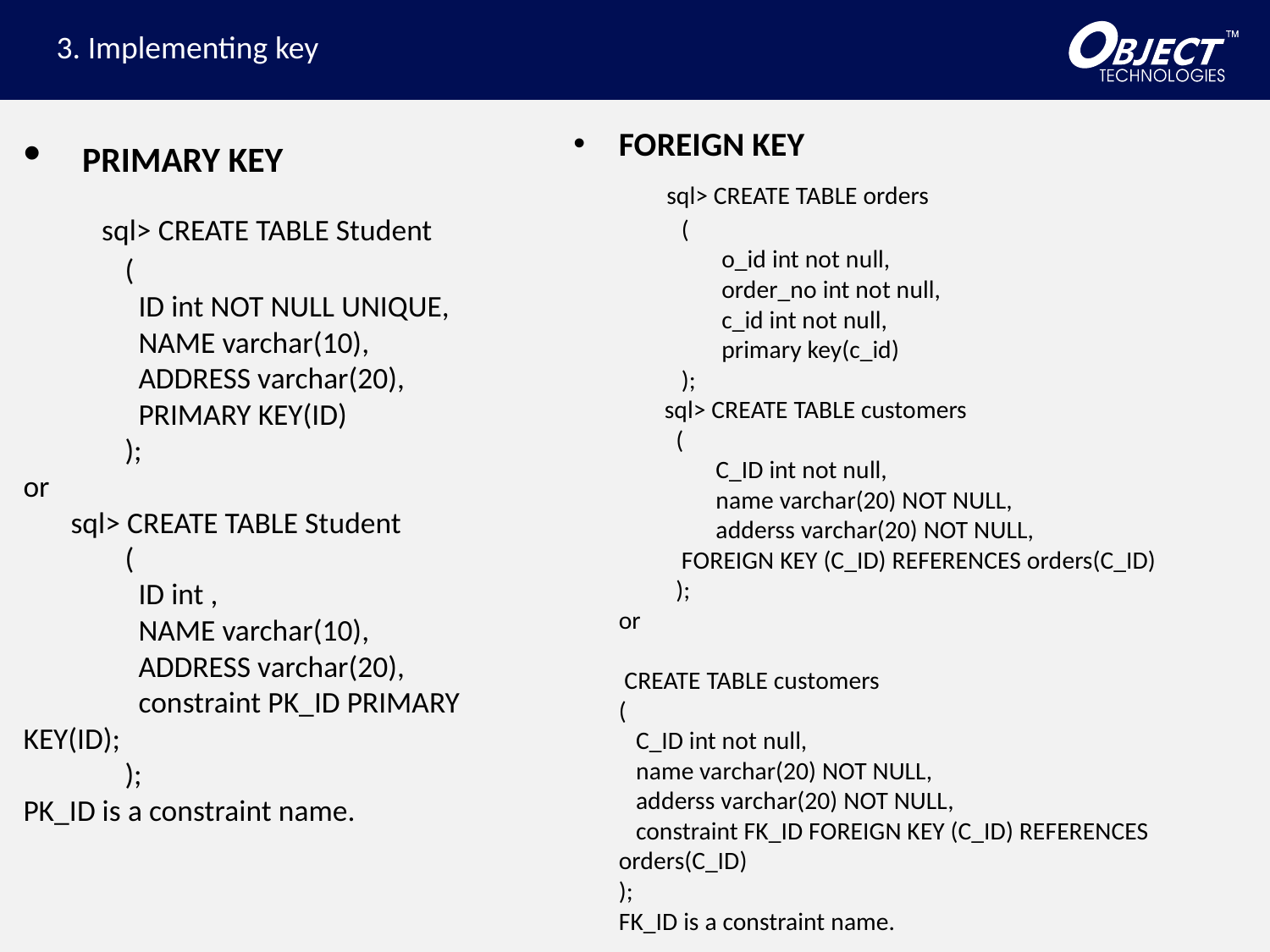

3. Implementing key
 PRIMARY KEY
       sql> CREATE TABLE Student
               (
                 ID int NOT NULL UNIQUE,
                 NAME varchar(10),
                 ADDRESS varchar(20),
                 PRIMARY KEY(ID)
               );
or
       sql> CREATE TABLE Student
               (
                 ID int ,
                 NAME varchar(10),
                 ADDRESS varchar(20),
                 constraint PK_ID PRIMARY KEY(ID);
               );
PK_ID is a constraint name.
FOREIGN KEY
     sql> CREATE TABLE orders
           (
                  o_id int not null,
                  order_no int not null,  
                  c_id int not null,
                  primary key(c_id)
           );
        sql> CREATE TABLE customers
          (
                 C_ID int not null,
                 name varchar(20) NOT NULL,
                 adderss varchar(20) NOT NULL,
           FOREIGN KEY (C_ID) REFERENCES orders(C_ID)
          );
or
 CREATE TABLE customers
(
   C_ID int not null,
   name varchar(20) NOT NULL,   
   adderss varchar(20) NOT NULL,
   constraint FK_ID FOREIGN KEY (C_ID) REFERENCES orders(C_ID)
);
FK_ID is a constraint name.